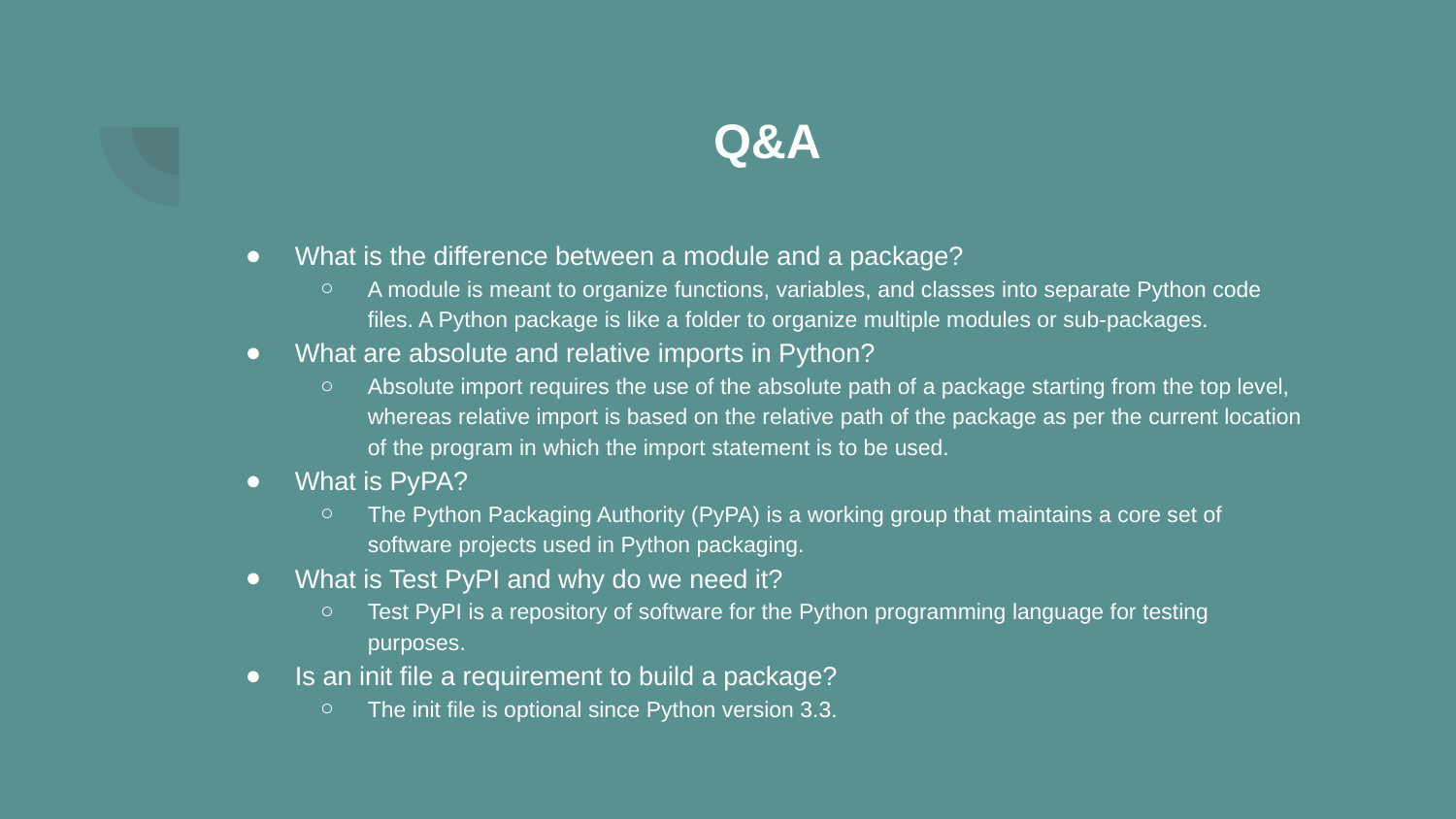

# Q&A
What is the difference between a module and a package?
A module is meant to organize functions, variables, and classes into separate Python code files. A Python package is like a folder to organize multiple modules or sub-packages.
What are absolute and relative imports in Python?
Absolute import requires the use of the absolute path of a package starting from the top level, whereas relative import is based on the relative path of the package as per the current location of the program in which the import statement is to be used.
What is PyPA?
The Python Packaging Authority (PyPA) is a working group that maintains a core set of software projects used in Python packaging.
What is Test PyPI and why do we need it?
Test PyPI is a repository of software for the Python programming language for testing purposes.
Is an init file a requirement to build a package?
The init file is optional since Python version 3.3.